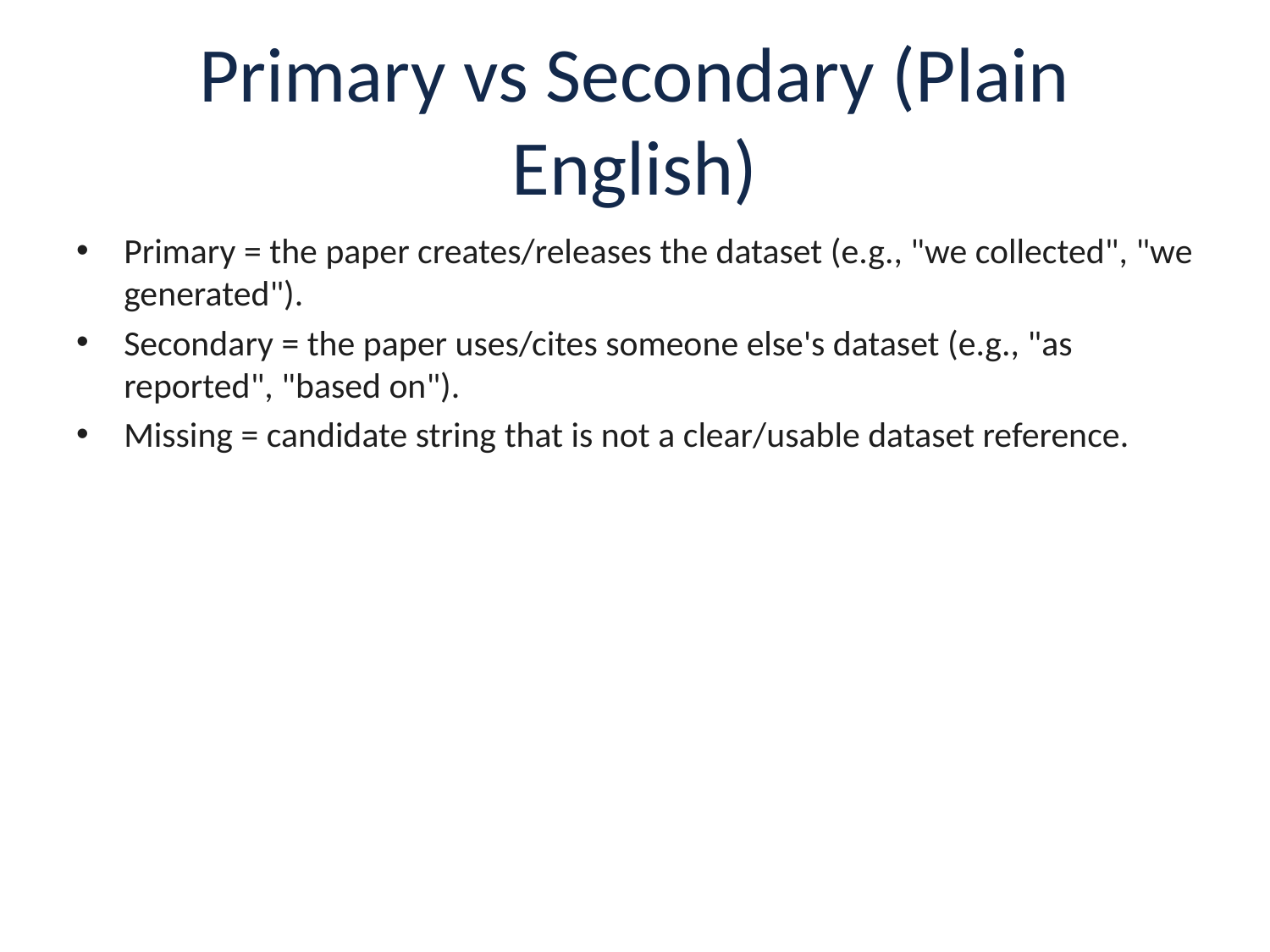

# Primary vs Secondary (Plain English)
Primary = the paper creates/releases the dataset (e.g., "we collected", "we generated").
Secondary = the paper uses/cites someone else's dataset (e.g., "as reported", "based on").
Missing = candidate string that is not a clear/usable dataset reference.